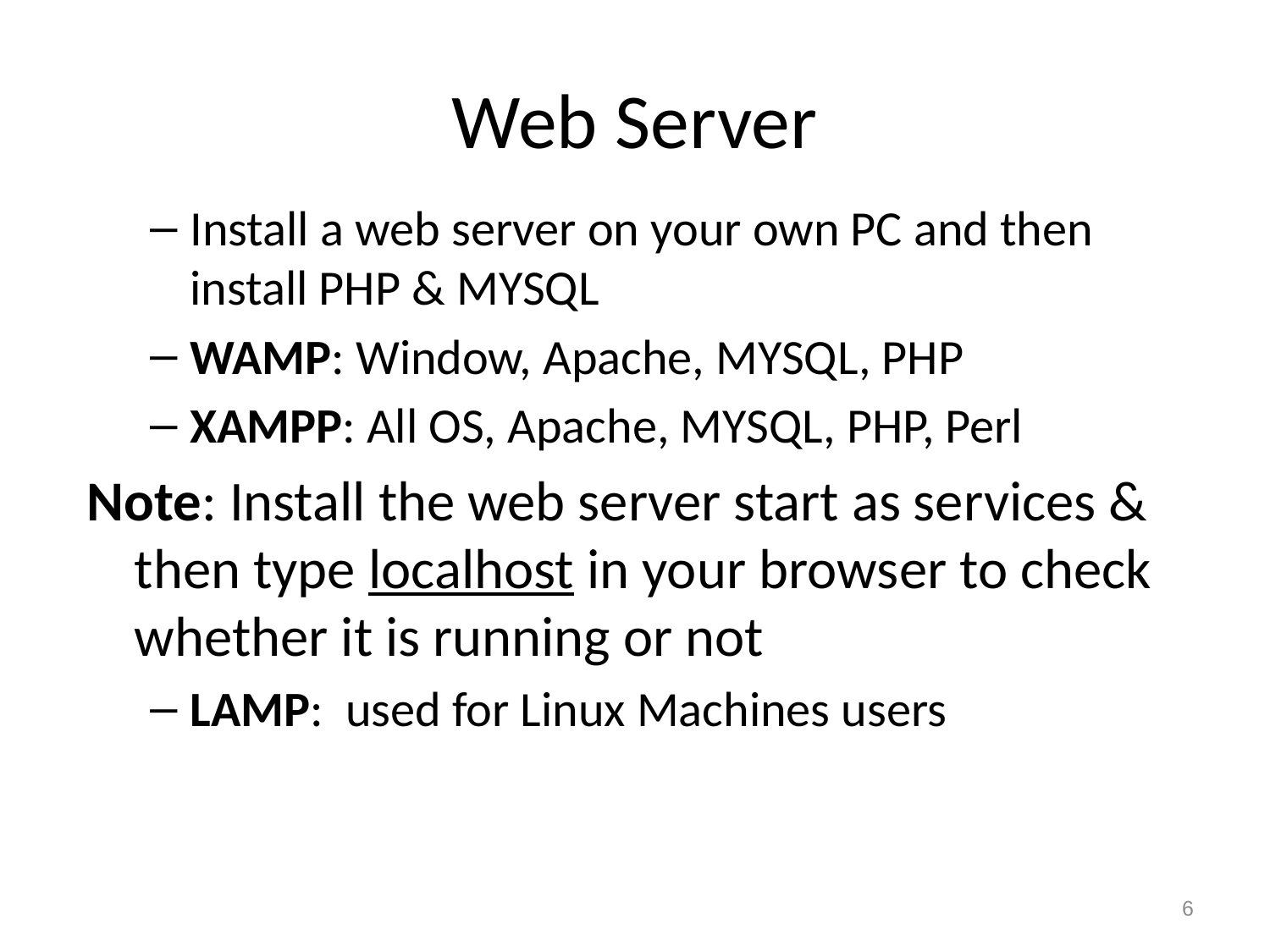

# Web Server
Install a web server on your own PC and then install PHP & MYSQL
WAMP: Window, Apache, MYSQL, PHP
XAMPP: All OS, Apache, MYSQL, PHP, Perl
Note: Install the web server start as services & then type localhost in your browser to check whether it is running or not
LAMP:  used for Linux Machines users

6